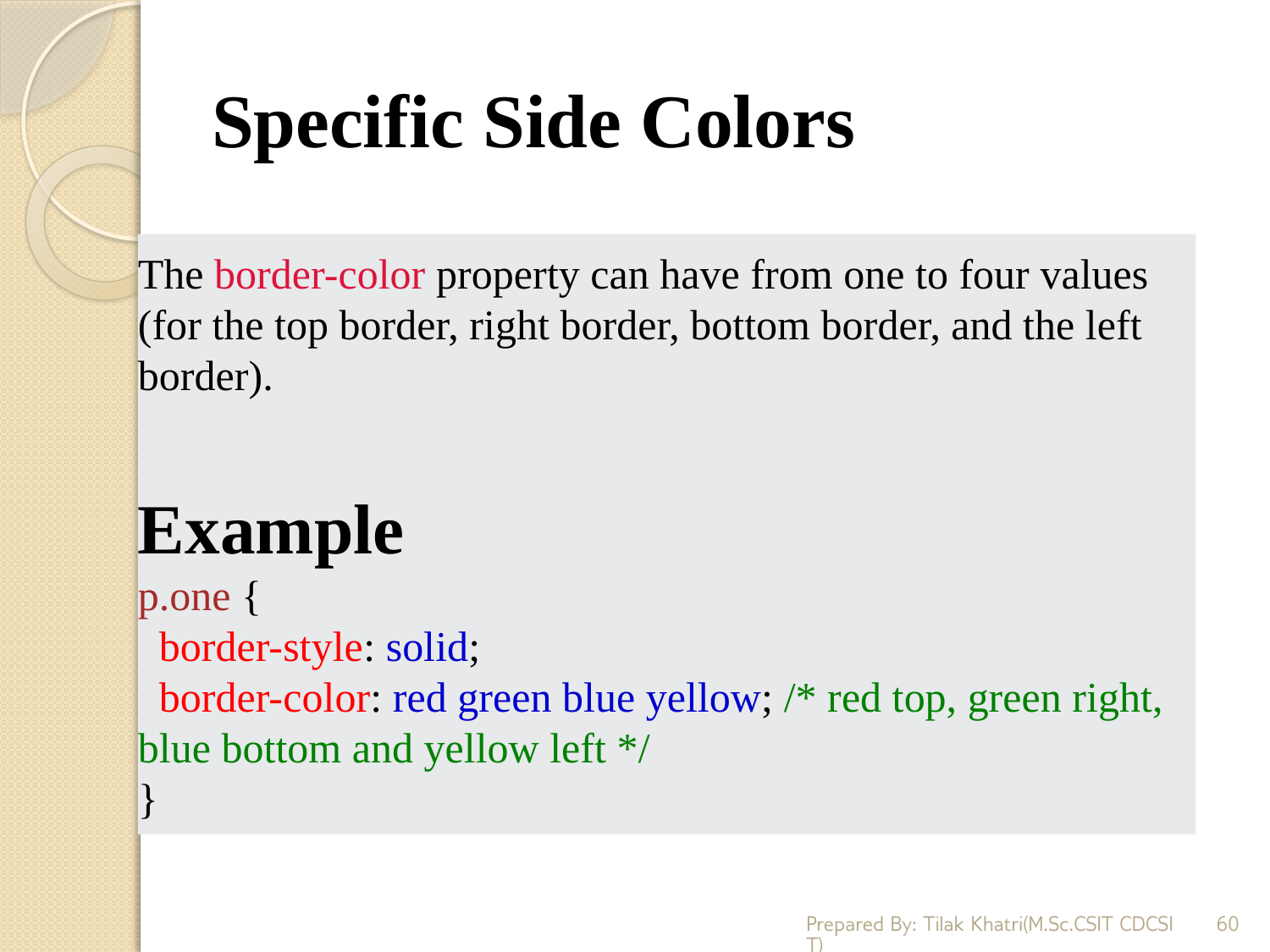

# Specific Side Colors
The border-color property can have from one to four values (for the top border, right border, bottom border, and the left border).

Example
p.one {
  border-style: solid;
  border-color: red green blue yellow; /* red top, green right, blue bottom and yellow left */
}
Prepared By: Tilak Khatri(M.Sc.CSIT CDCSIT)
60